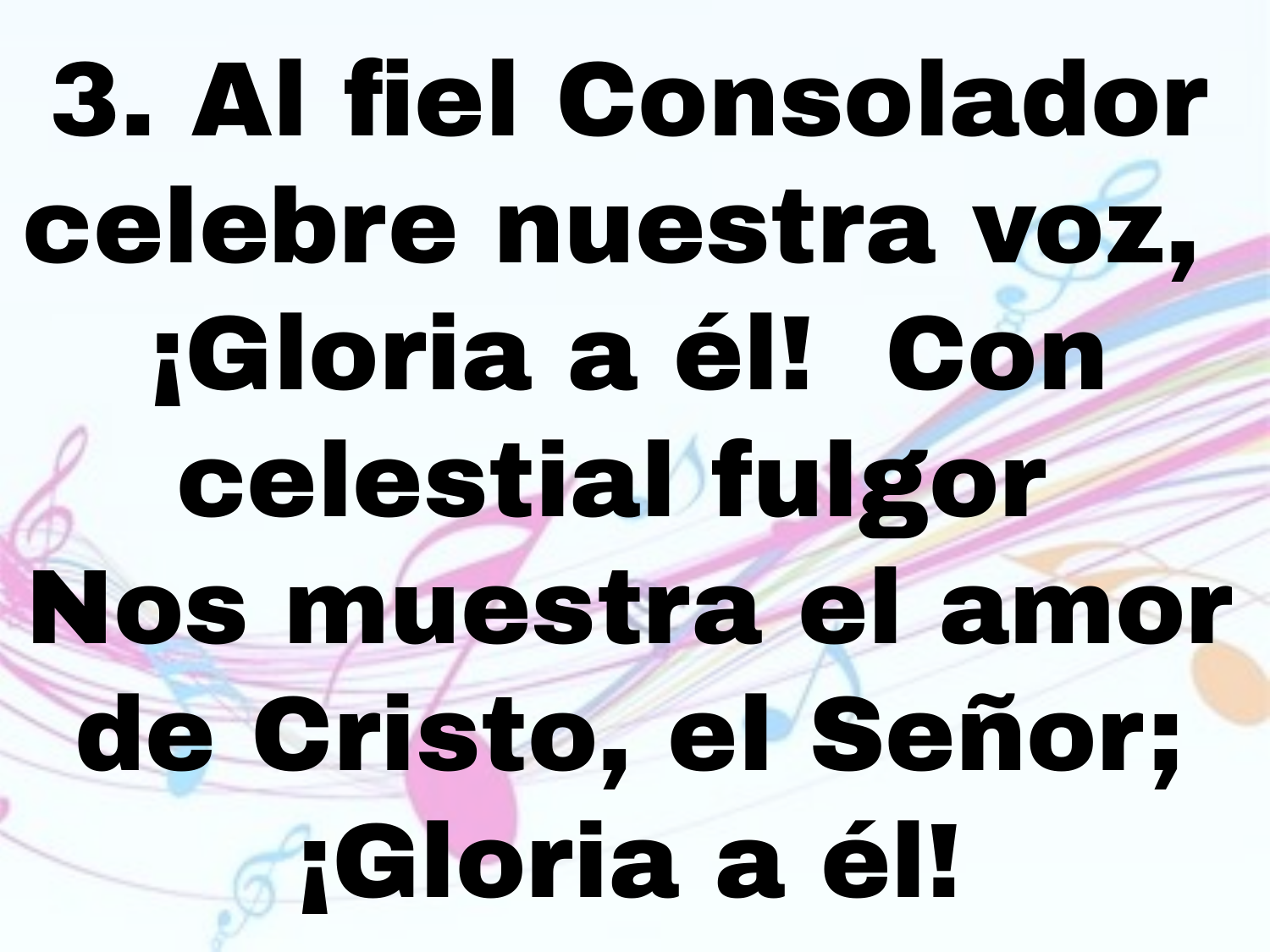

3. Al fiel Consolador celebre nuestra voz,
¡Gloria a él!  Con celestial fulgor
Nos muestra el amor de Cristo, el Señor; ¡Gloria a él!